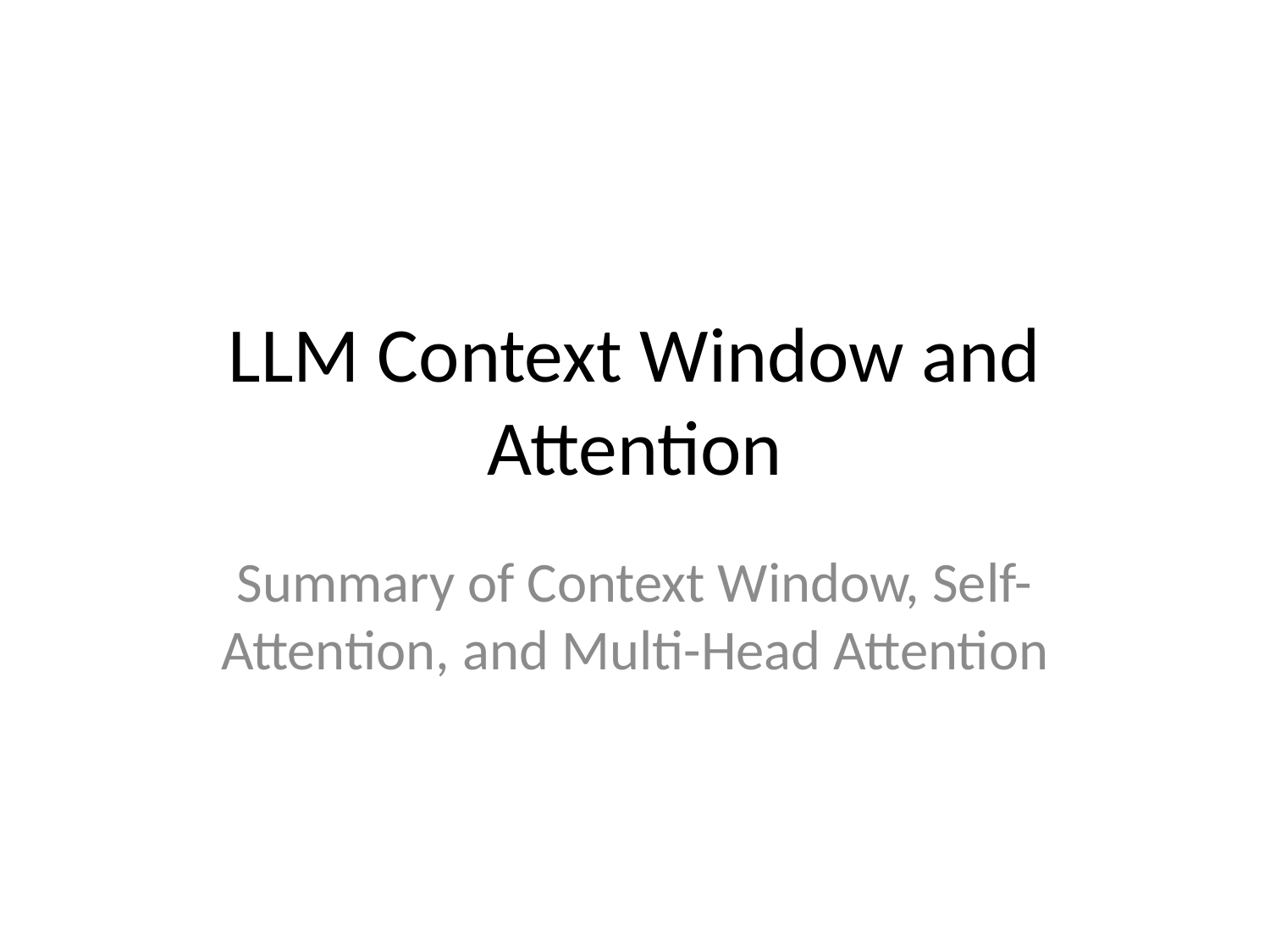

# LLM Context Window and Attention
Summary of Context Window, Self-Attention, and Multi-Head Attention